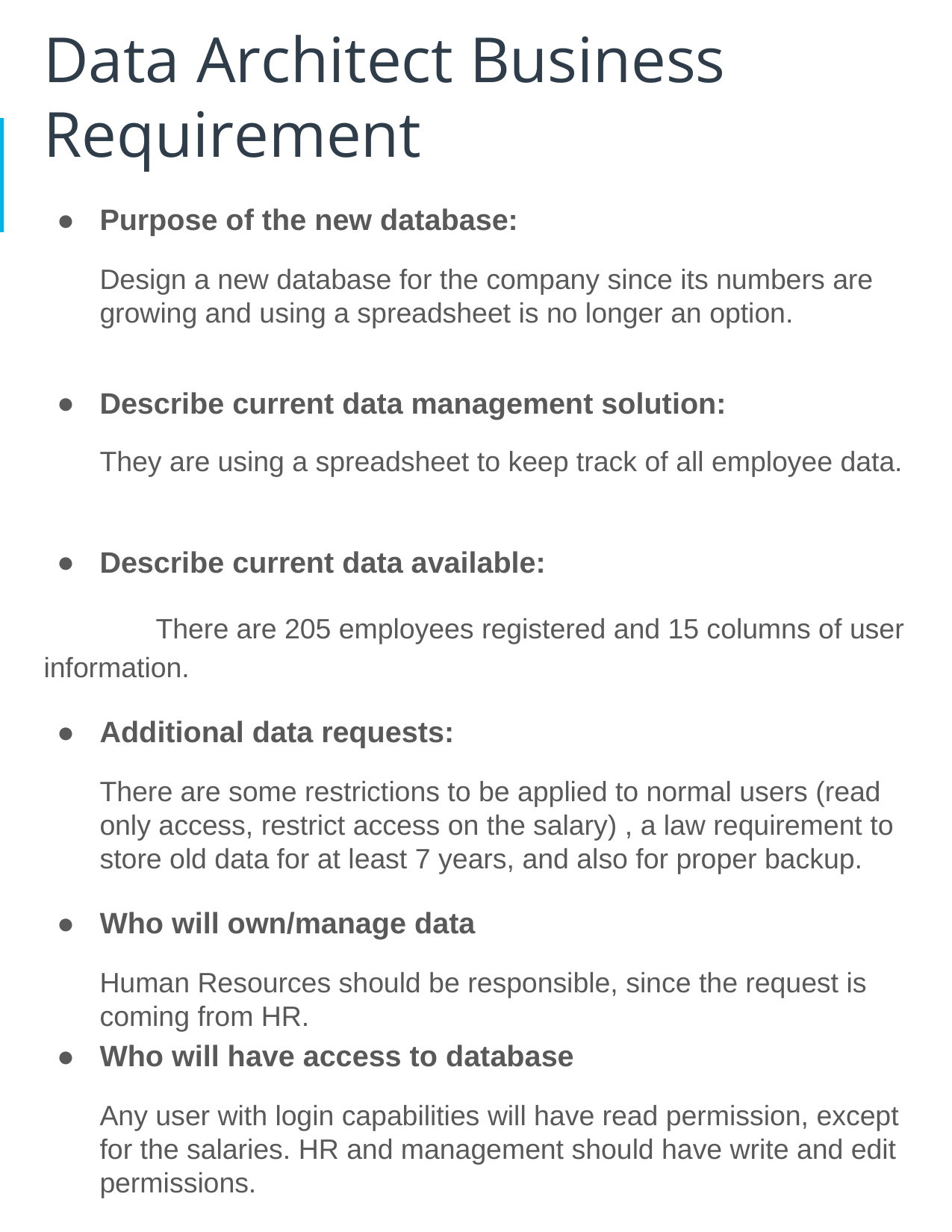

# Data Architect Business Requirement
Purpose of the new database:
Design a new database for the company since its numbers are growing and using a spreadsheet is no longer an option.

Describe current data management solution:
They are using a spreadsheet to keep track of all employee data.

Describe current data available:
	There are 205 employees registered and 15 columns of user information.
Additional data requests:
There are some restrictions to be applied to normal users (read only access, restrict access on the salary) , a law requirement to store old data for at least 7 years, and also for proper backup.
Who will own/manage data
Human Resources should be responsible, since the request is coming from HR.
Who will have access to database
Any user with login capabilities will have read permission, except for the salaries. HR and management should have write and edit permissions.